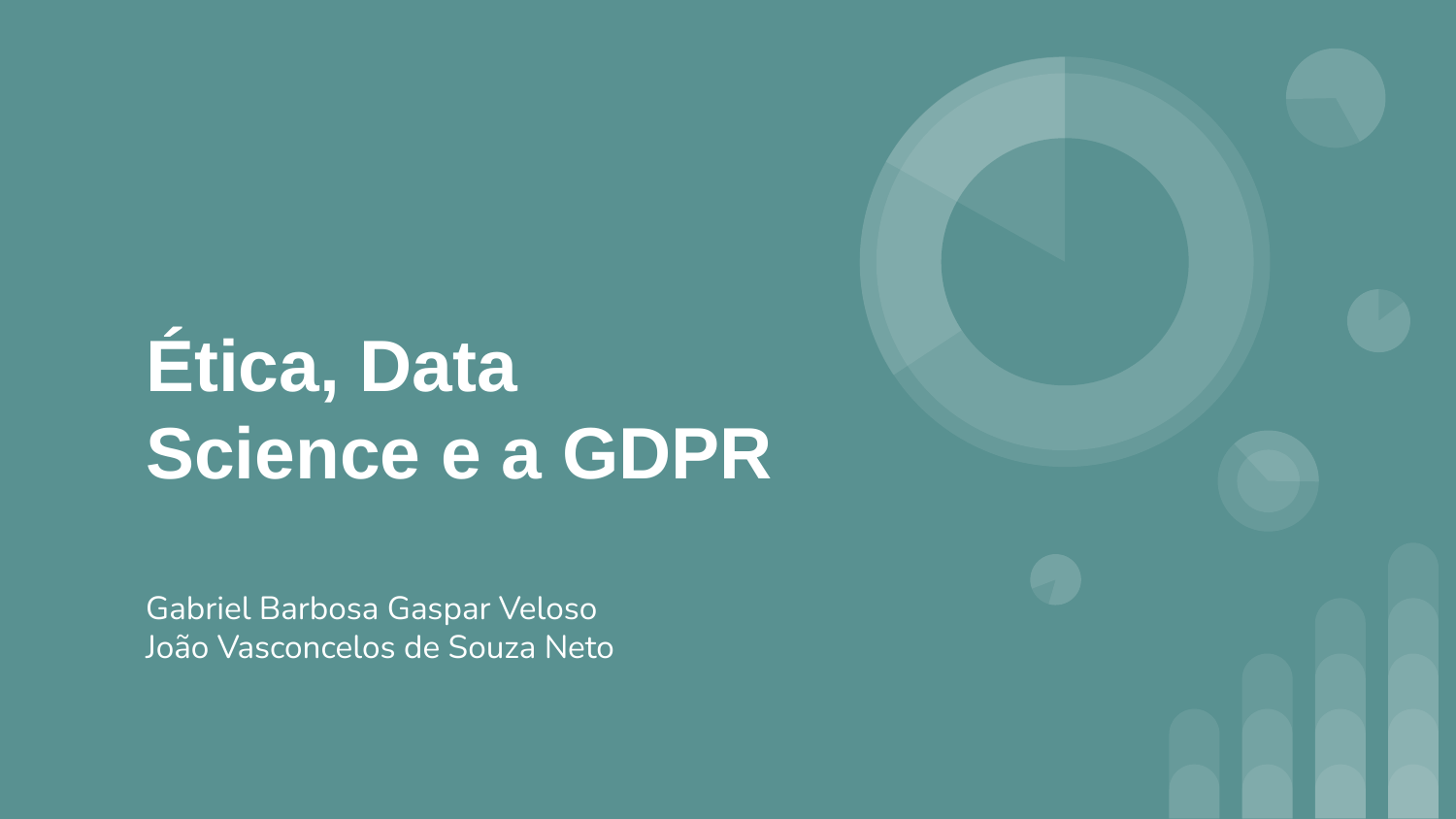

# Ética, Data Science e a GDPR
Gabriel Barbosa Gaspar Veloso
João Vasconcelos de Souza Neto